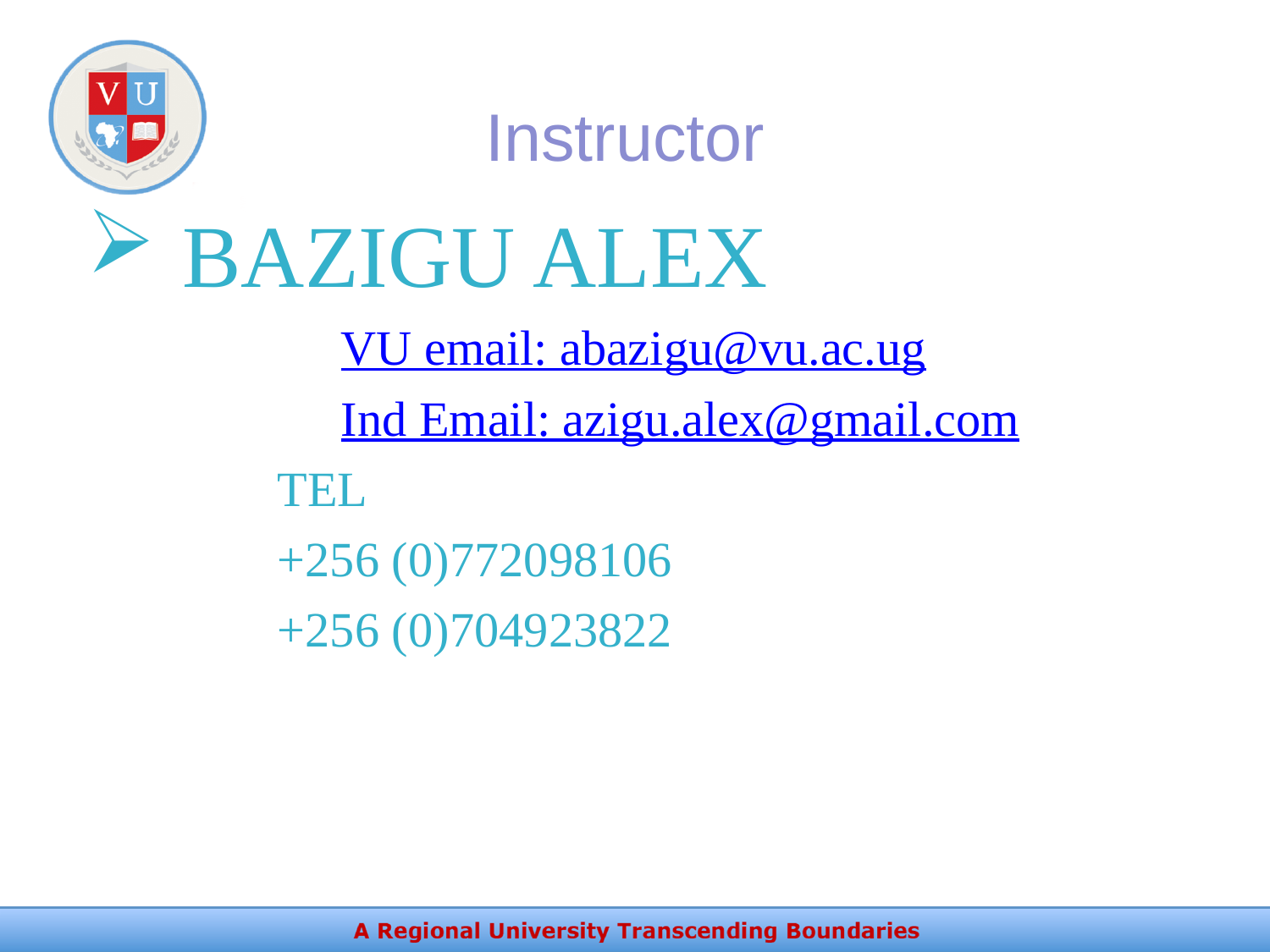

Instructor
BAZIGU ALEX
VU email: abazigu@vu.ac.ug
Ind Email: azigu.alex@gmail.com
TEL
+256 (0)772098106
+256 (0)704923822